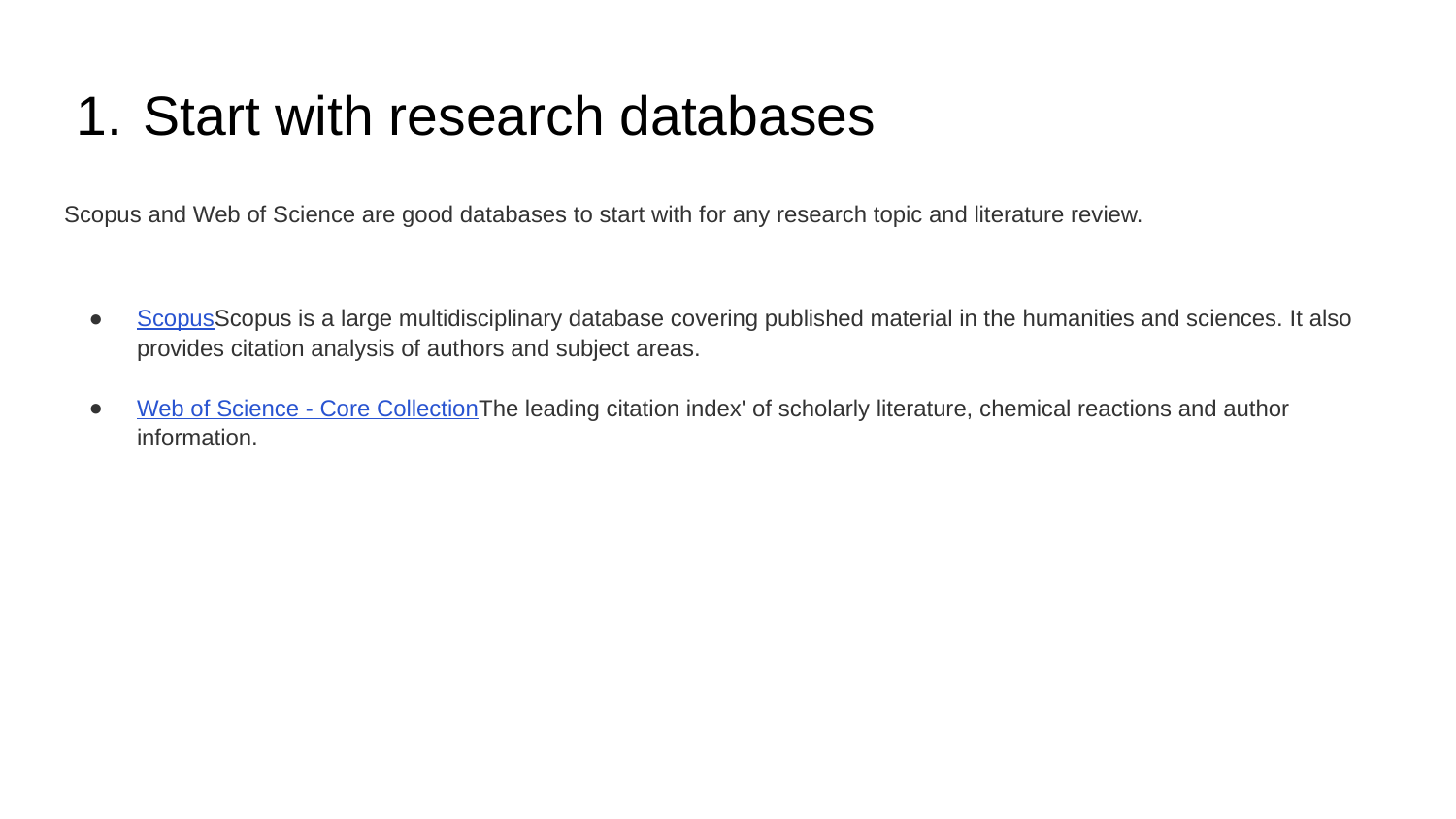

# Start with research databases
Scopus and Web of Science are good databases to start with for any research topic and literature review.

Scopus
Scopus is a large multidisciplinary database covering published material in the humanities and sciences. It also provides citation analysis of authors and subject areas.
Web of Science - Core Collection
The leading citation index' of scholarly literature, chemical reactions and author information.